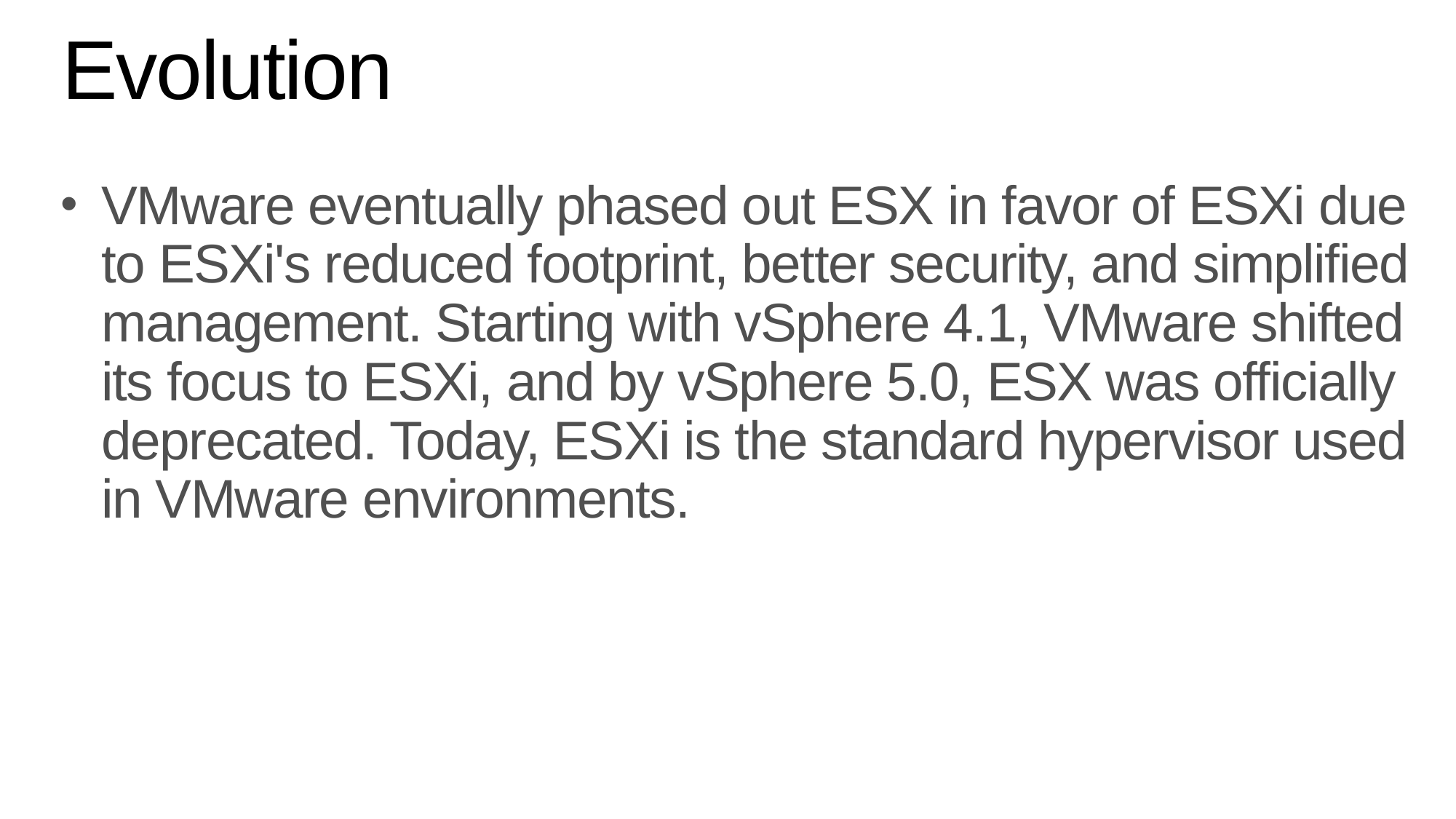

# Evolution

VMware eventually phased out ESX in favor of ESXi due to ESXi's reduced footprint, better security, and simplified management. Starting with vSphere 4.1, VMware shifted its focus to ESXi, and by vSphere 5.0, ESX was officially deprecated. Today, ESXi is the standard hypervisor used in VMware environments.